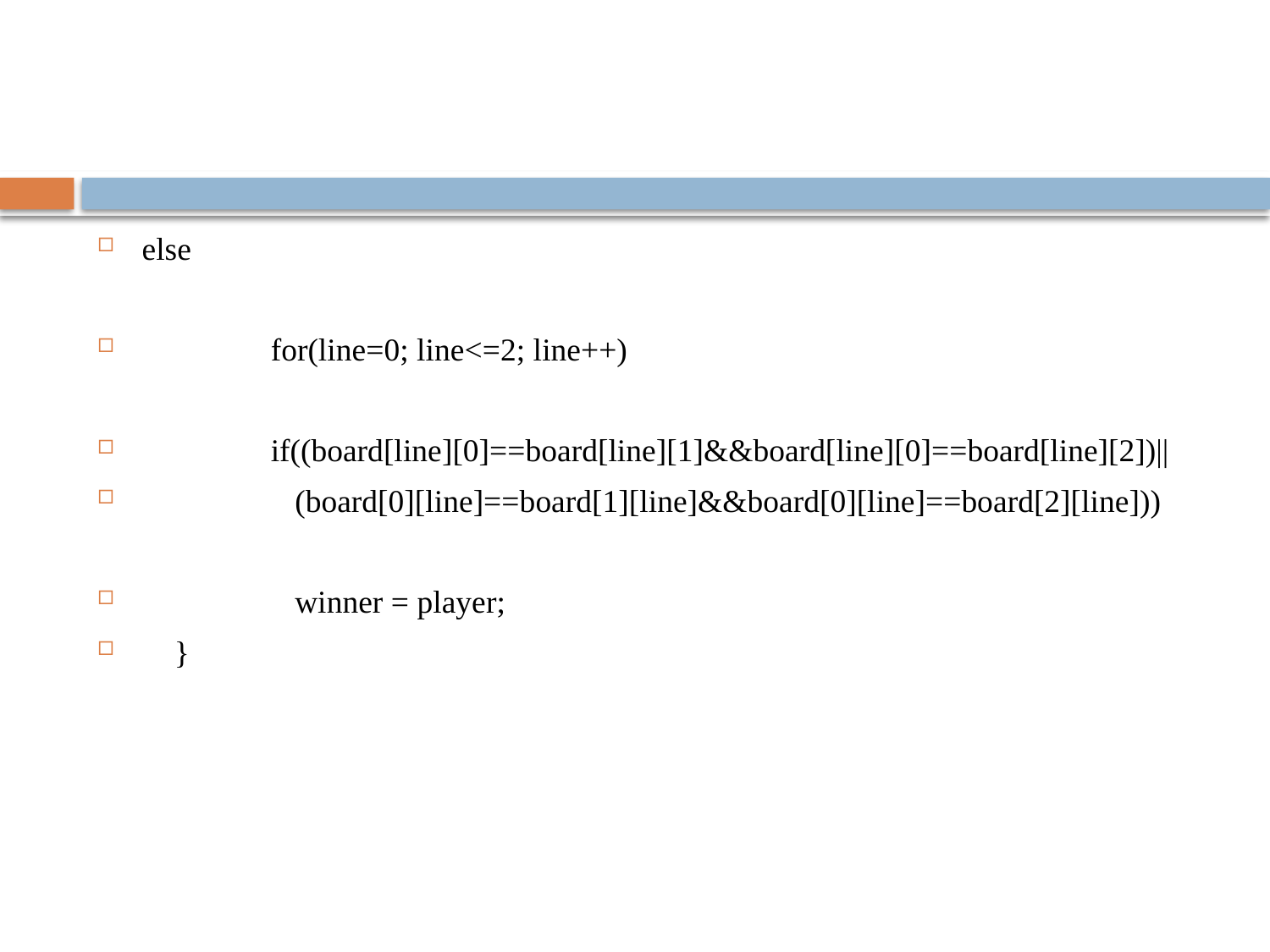

#
else

                for(line=0; line<=2; line++)

                if((board[line][0]==board[line][1]&&board[line][0]==board[line][2])||
                   (board[0][line]==board[1][line]&&board[0][line]==board[2][line]))

                   winner = player;
    }